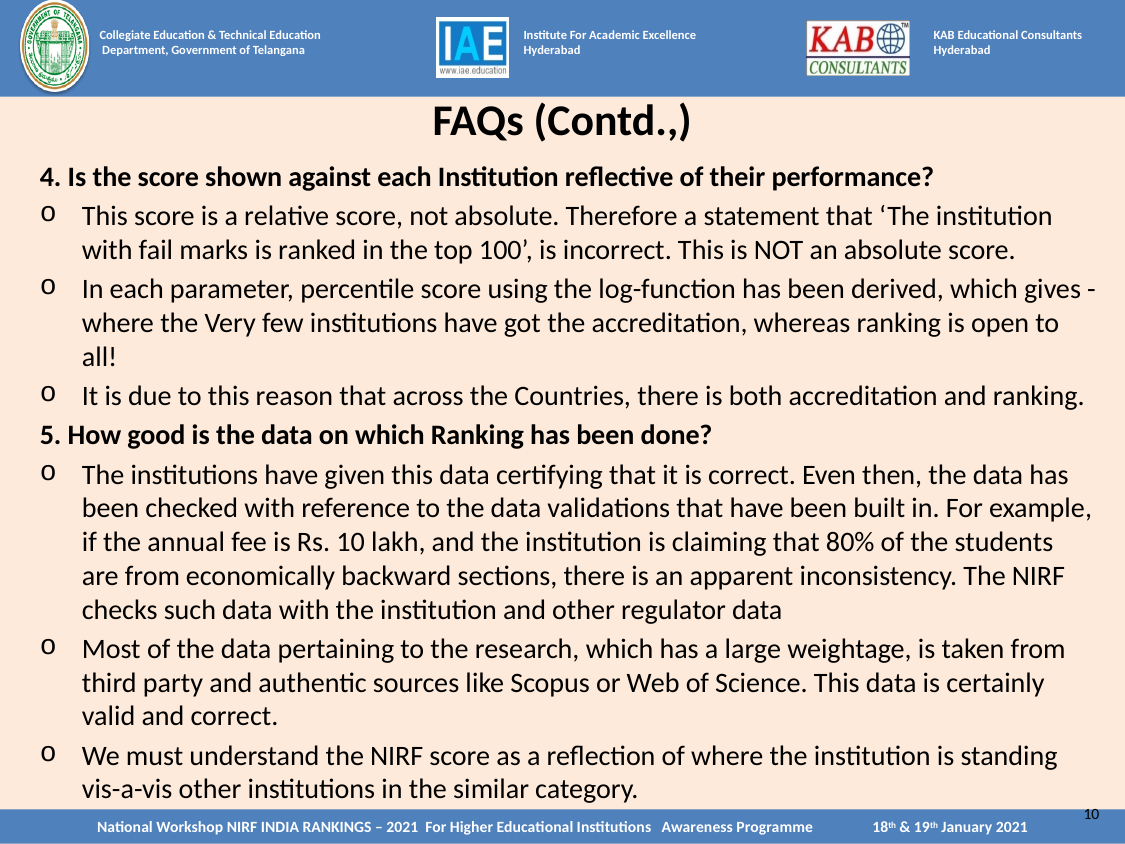

# FAQs (Contd.,)
4. Is the score shown against each Institution reflective of their performance?
This score is a relative score, not absolute. Therefore a statement that ‘The institution with fail marks is ranked in the top 100’, is incorrect. This is NOT an absolute score.
In each parameter, percentile score using the log-function has been derived, which gives - where the Very few institutions have got the accreditation, whereas ranking is open to all!
It is due to this reason that across the Countries, there is both accreditation and ranking.
5. How good is the data on which Ranking has been done?
The institutions have given this data certifying that it is correct. Even then, the data has been checked with reference to the data validations that have been built in. For example, if the annual fee is Rs. 10 lakh, and the institution is claiming that 80% of the students are from economically backward sections, there is an apparent inconsistency. The NIRF checks such data with the institution and other regulator data
Most of the data pertaining to the research, which has a large weightage, is taken from third party and authentic sources like Scopus or Web of Science. This data is certainly valid and correct.
We must understand the NIRF score as a reflection of where the institution is standing vis-a-vis other institutions in the similar category.